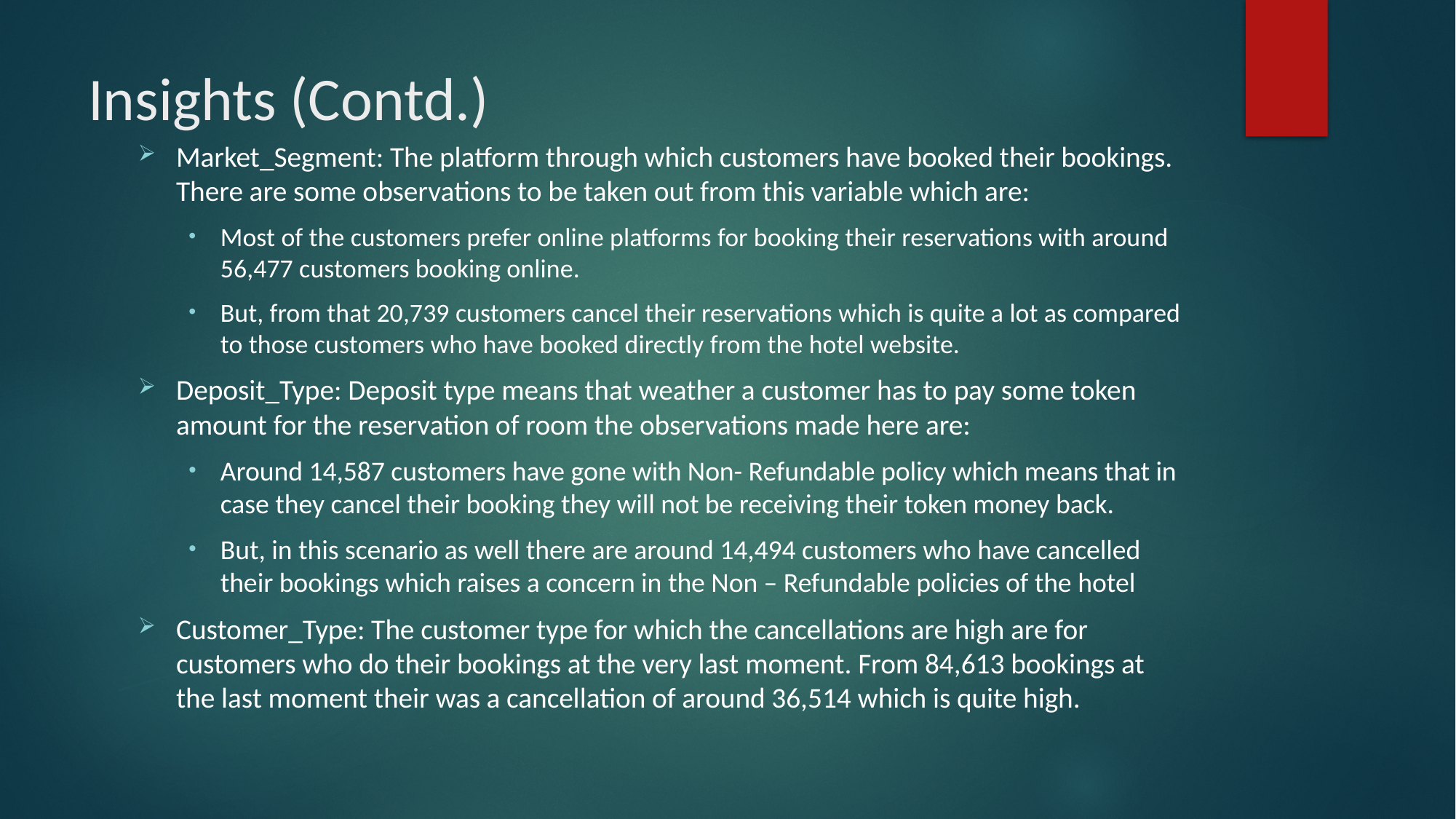

# Insights (Contd.)
Market_Segment: The platform through which customers have booked their bookings. There are some observations to be taken out from this variable which are:
Most of the customers prefer online platforms for booking their reservations with around 56,477 customers booking online.
But, from that 20,739 customers cancel their reservations which is quite a lot as compared to those customers who have booked directly from the hotel website.
Deposit_Type: Deposit type means that weather a customer has to pay some token amount for the reservation of room the observations made here are:
Around 14,587 customers have gone with Non- Refundable policy which means that in case they cancel their booking they will not be receiving their token money back.
But, in this scenario as well there are around 14,494 customers who have cancelled their bookings which raises a concern in the Non – Refundable policies of the hotel
Customer_Type: The customer type for which the cancellations are high are for customers who do their bookings at the very last moment. From 84,613 bookings at the last moment their was a cancellation of around 36,514 which is quite high.